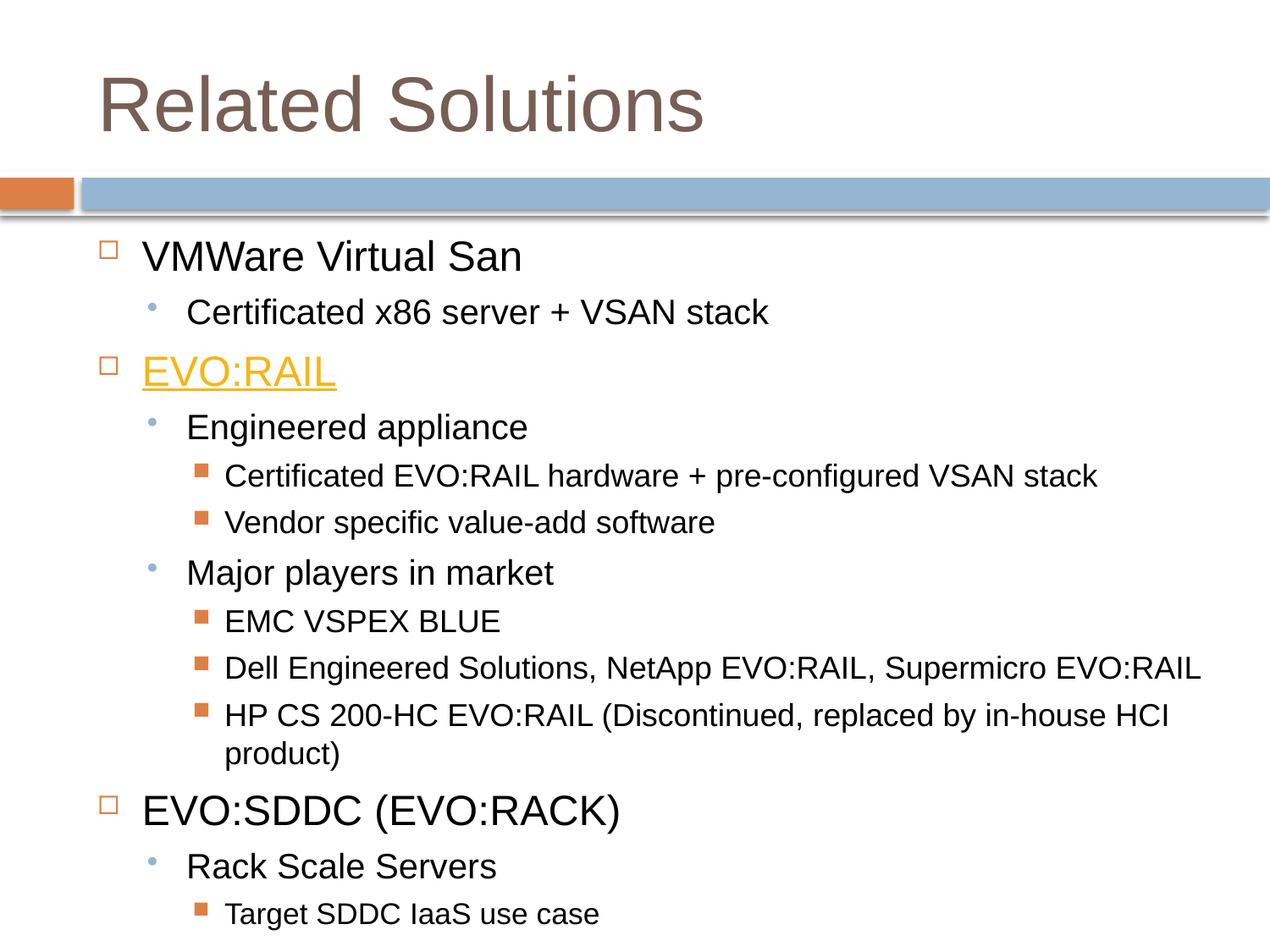

# Related Solutions
VMWare Virtual San
Certificated x86 server + VSAN stack
EVO:RAIL
Engineered appliance
Certificated EVO:RAIL hardware + pre-configured VSAN stack
Vendor specific value-add software
Major players in market
EMC VSPEX BLUE
Dell Engineered Solutions, NetApp EVO:RAIL, Supermicro EVO:RAIL
HP CS 200-HC EVO:RAIL (Discontinued, replaced by in-house HCI product)
EVO:SDDC (EVO:RACK)
Rack Scale Servers
Target SDDC IaaS use case